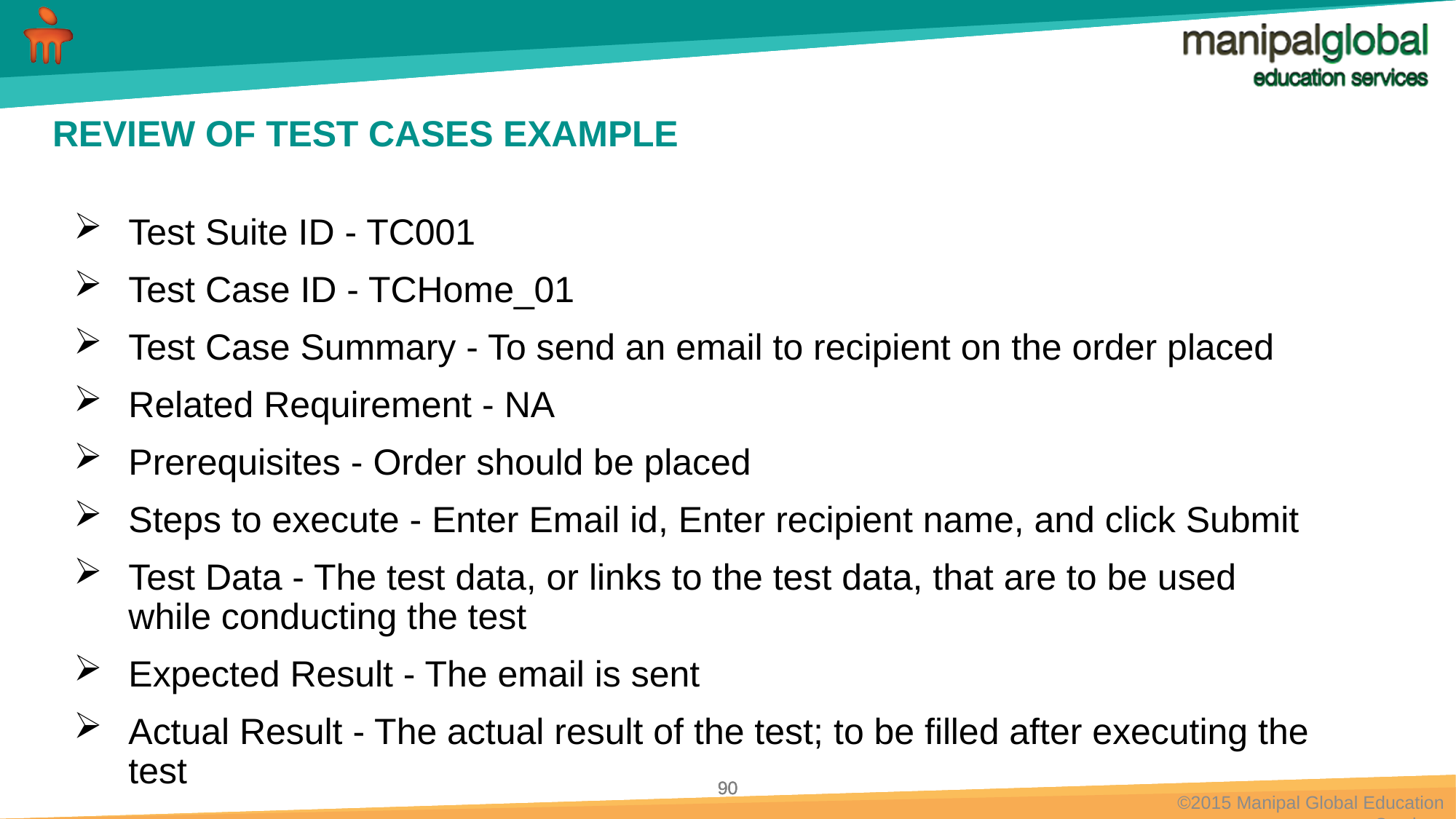

# REVIEW OF TEST CASES EXAMPLE
Test Suite ID - TC001
Test Case ID - TCHome_01
Test Case Summary - To send an email to recipient on the order placed
Related Requirement - NA
Prerequisites - Order should be placed
Steps to execute - Enter Email id, Enter recipient name, and click Submit
Test Data - The test data, or links to the test data, that are to be used while conducting the test
Expected Result - The email is sent
Actual Result - The actual result of the test; to be filled after executing the test